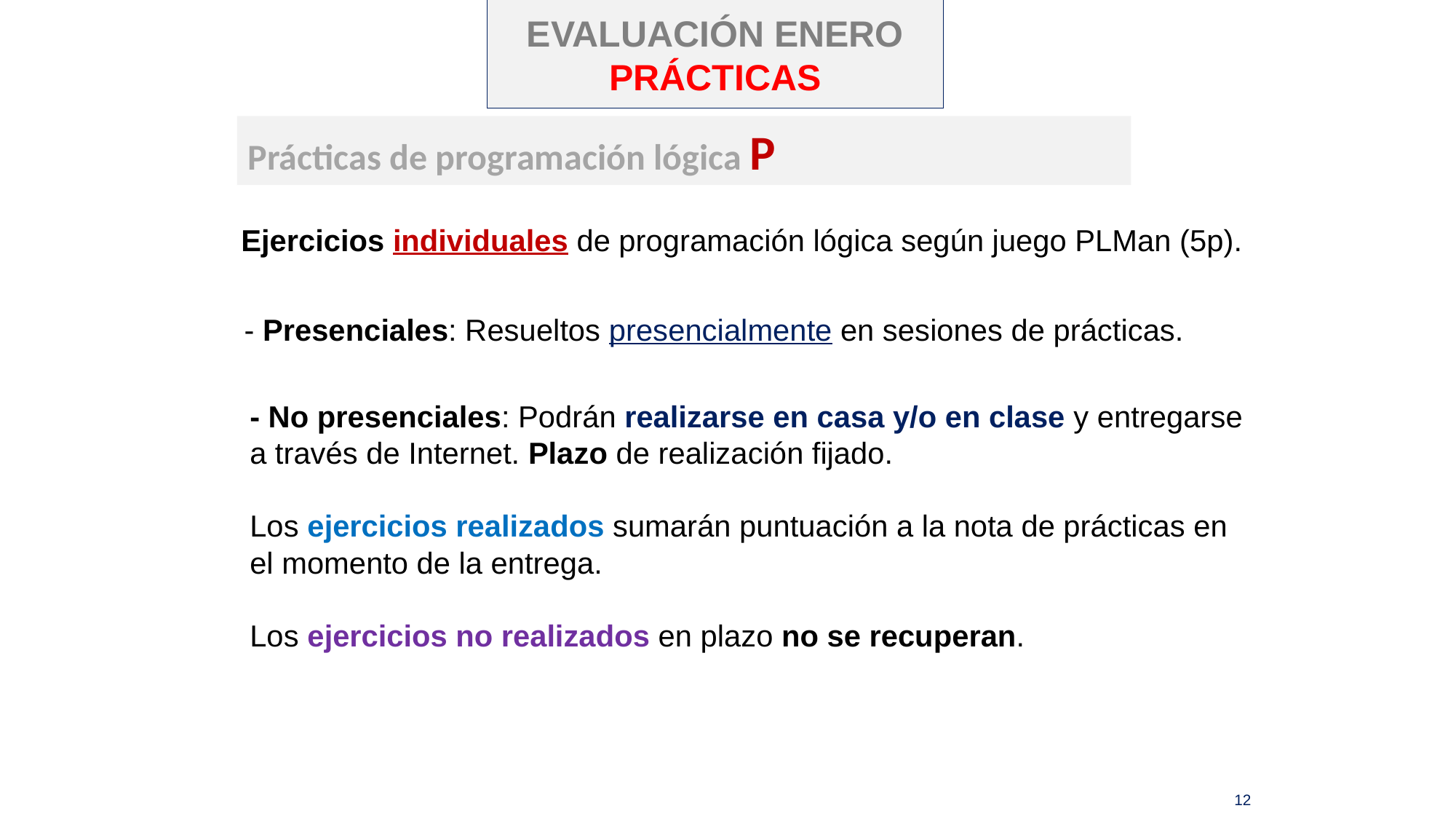

EVALUACIÓN ENERO
PRÁCTICAS
Prácticas de programación lógica P
Ejercicios individuales de programación lógica según juego PLMan (5p).
- Presenciales: Resueltos presencialmente en sesiones de prácticas.
- No presenciales: Podrán realizarse en casa y/o en clase y entregarse a través de Internet. Plazo de realización fijado.

Los ejercicios realizados sumarán puntuación a la nota de prácticas en el momento de la entrega.

Los ejercicios no realizados en plazo no se recuperan.
12